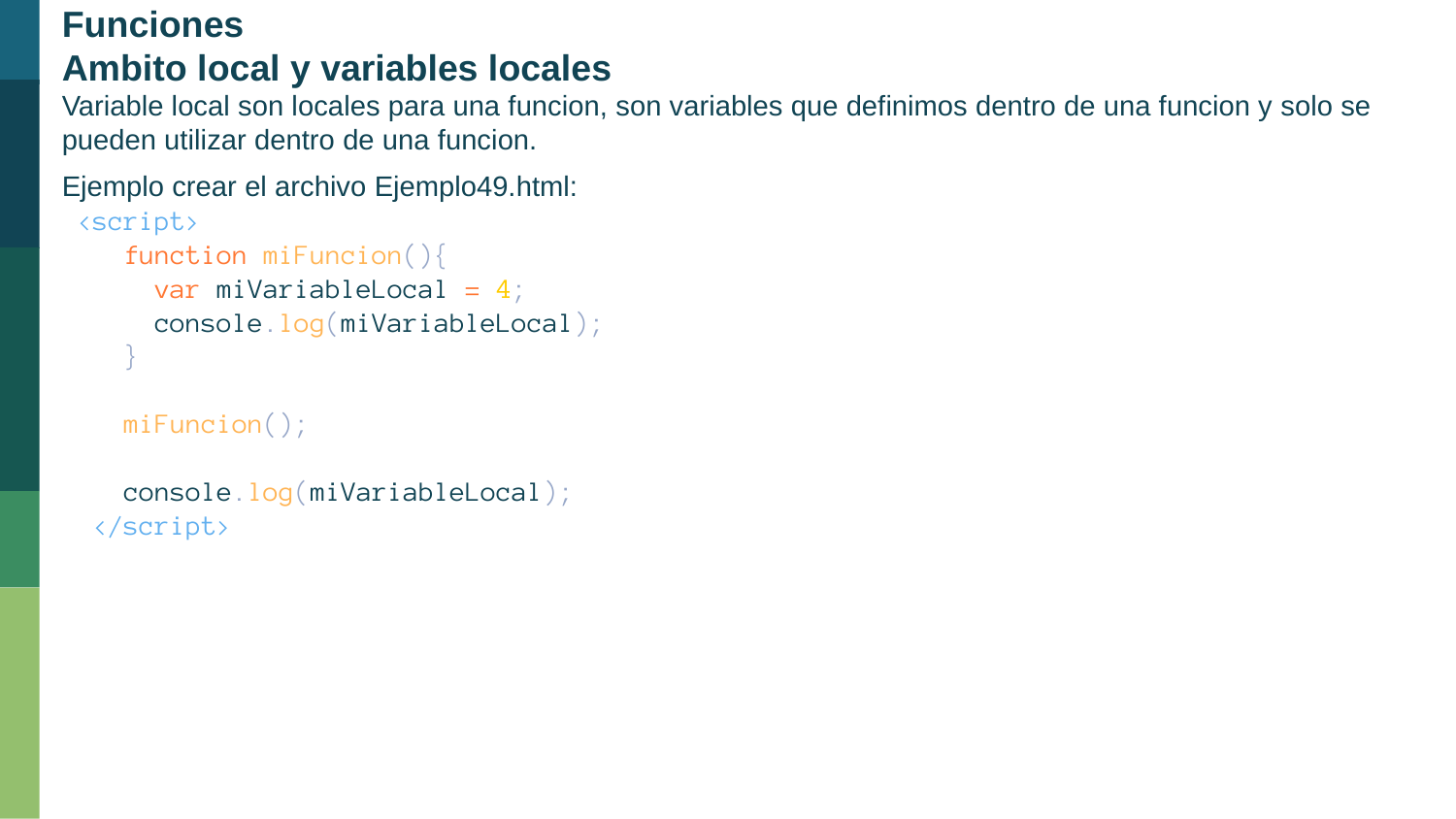

Funciones
Ambito local y variables locales
Variable local son locales para una funcion, son variables que definimos dentro de una funcion y solo se pueden utilizar dentro de una funcion.
Ejemplo crear el archivo Ejemplo49.html:
 <script>
    function miFuncion(){
      var miVariableLocal = 4;
      console.log(miVariableLocal);
    }
    miFuncion();
    console.log(miVariableLocal);
  </script>